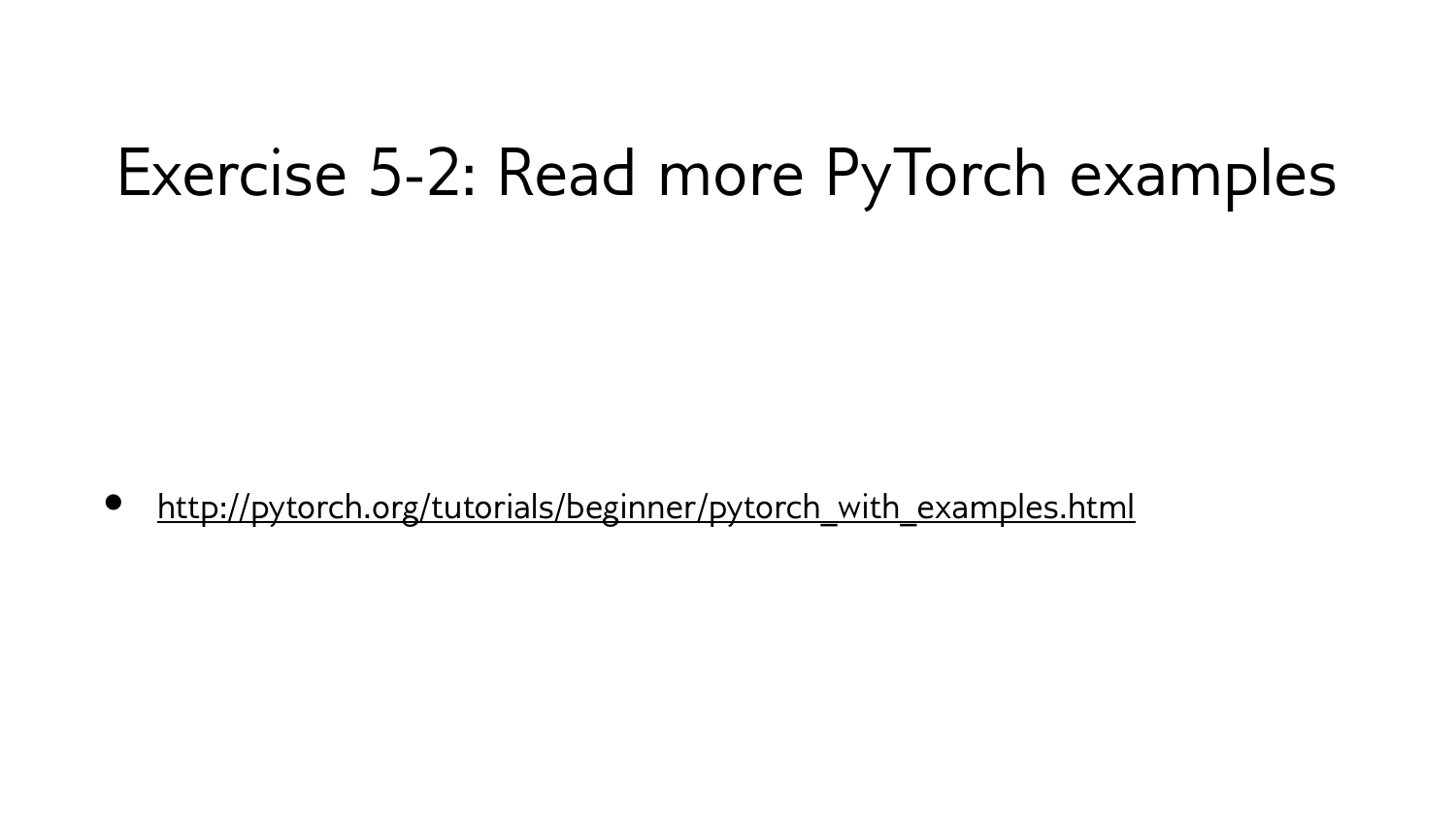

# Exercise 5-2: Read more PyTorch examples
http://pytorch.org/tutorials/beginner/pytorch_with_examples.html